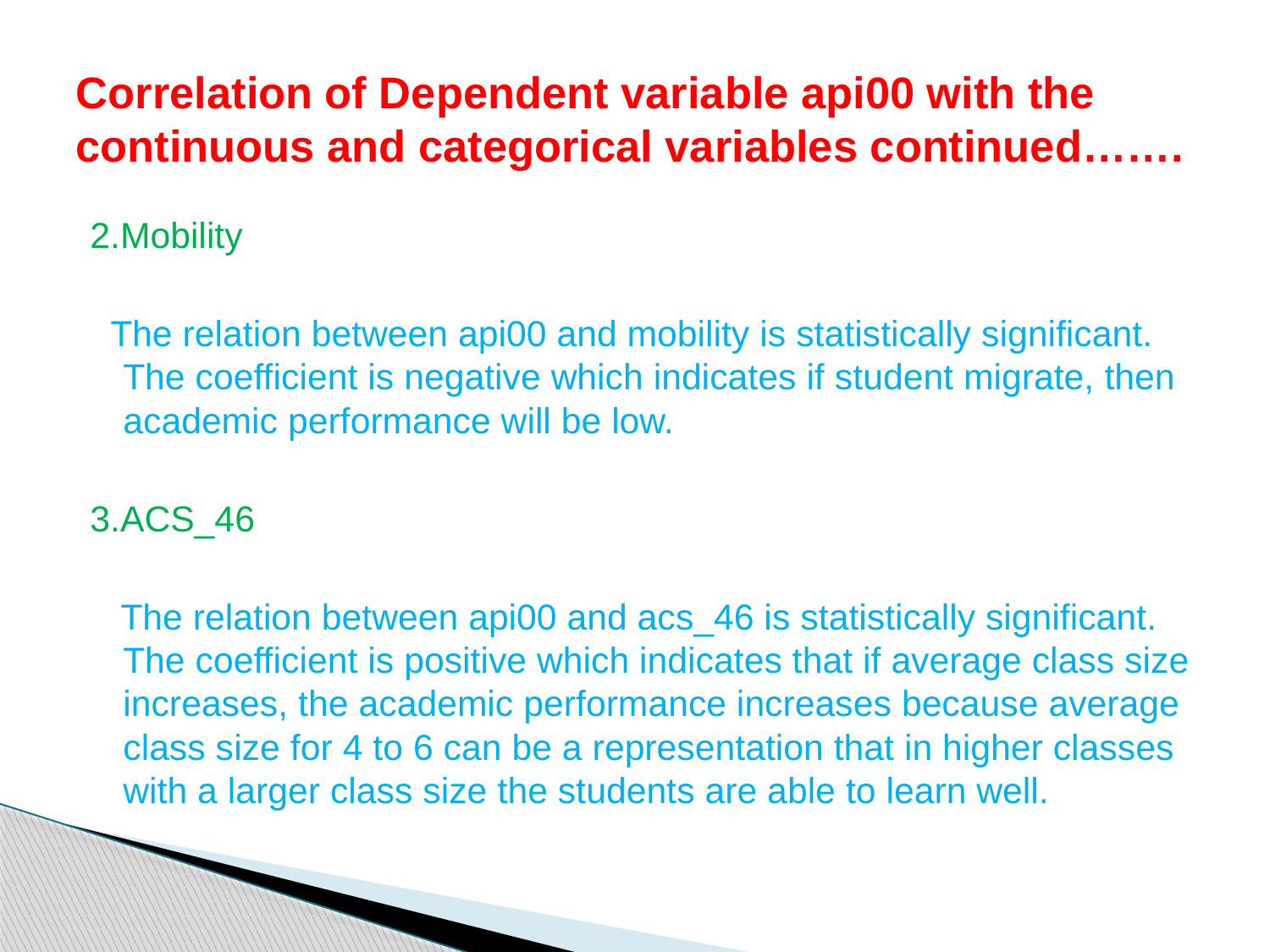

# Correlation of Dependent variable api00 with the continuous and categorical variables continued…….
2.Mobility

  The relation between api00 and mobility is statistically significant. The coefficient is negative which indicates if student migrate, then academic performance will be low.

3.ACS_46

   The relation between api00 and acs_46 is statistically significant. The coefficient is positive which indicates that if average class size increases, the academic performance increases because average class size for 4 to 6 can be a representation that in higher classes with a larger class size the students are able to learn well.